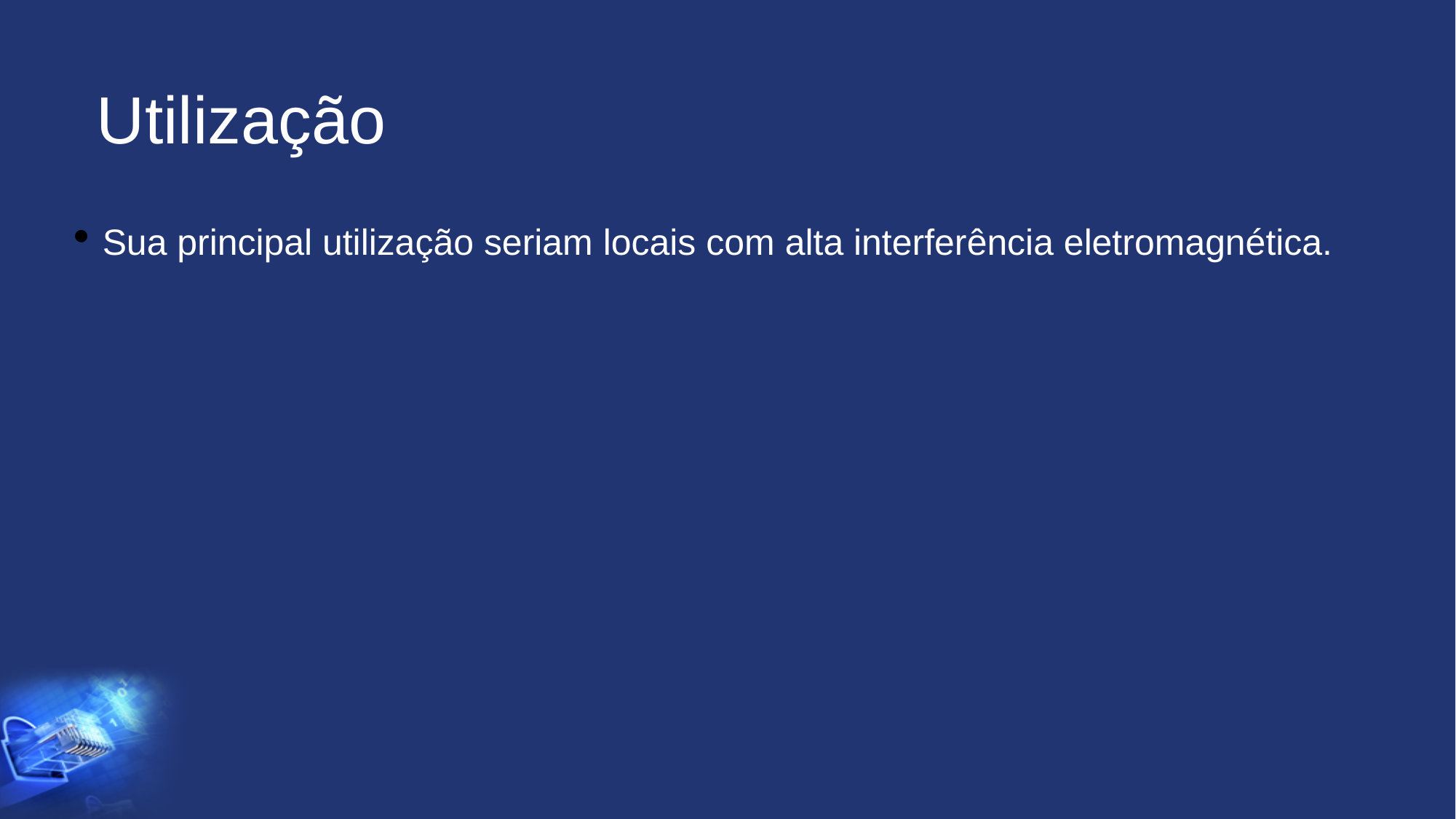

# Utilização
Sua principal utilização seriam locais com alta interferência eletromagnética.